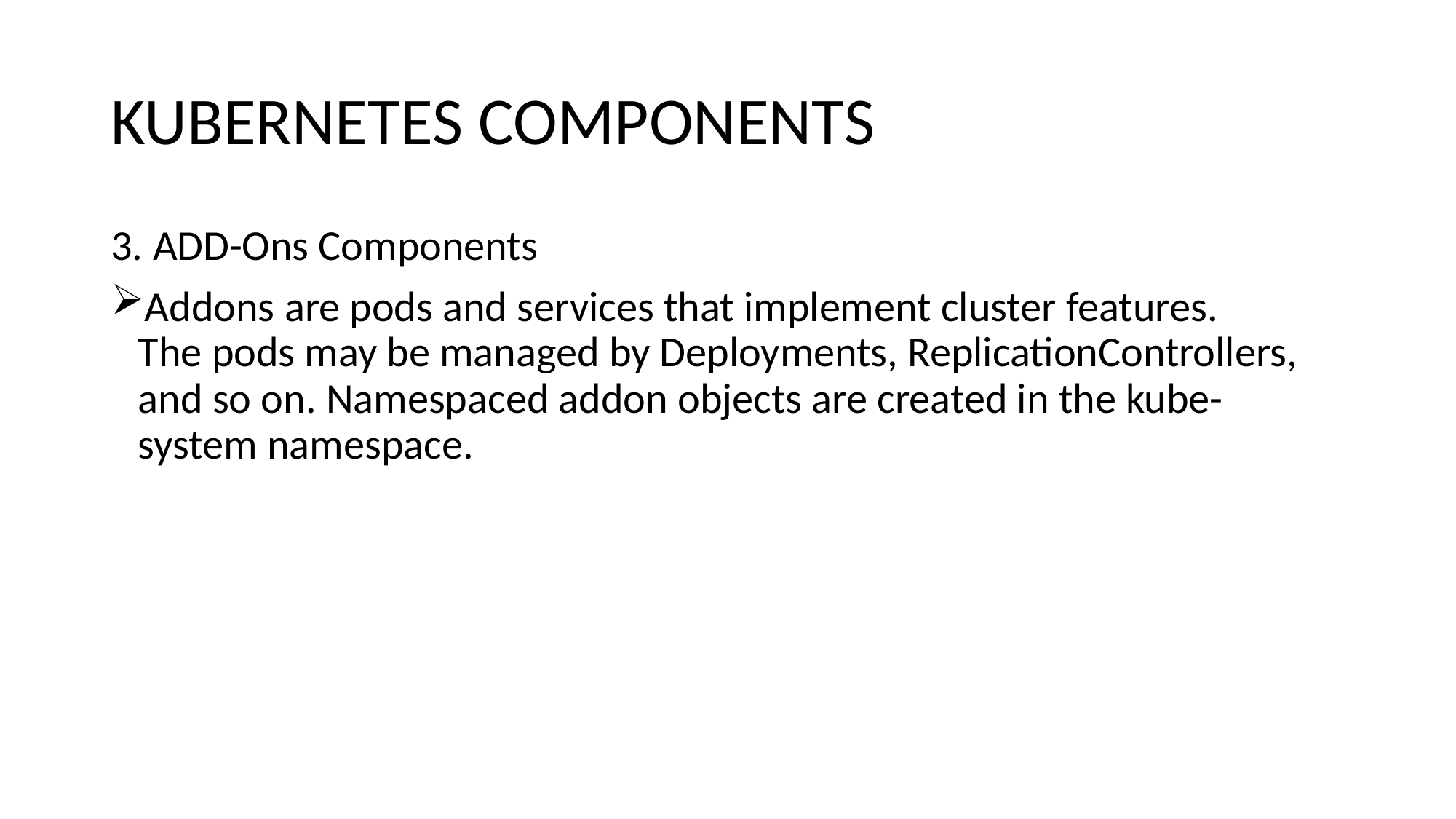

# KUBERNETES COMPONENTS
3. ADD-Ons Components
Addons are pods and services that implement cluster features.
The pods may be managed by Deployments, ReplicationControllers, and so on. Namespaced addon objects are created in the kube-system namespace.